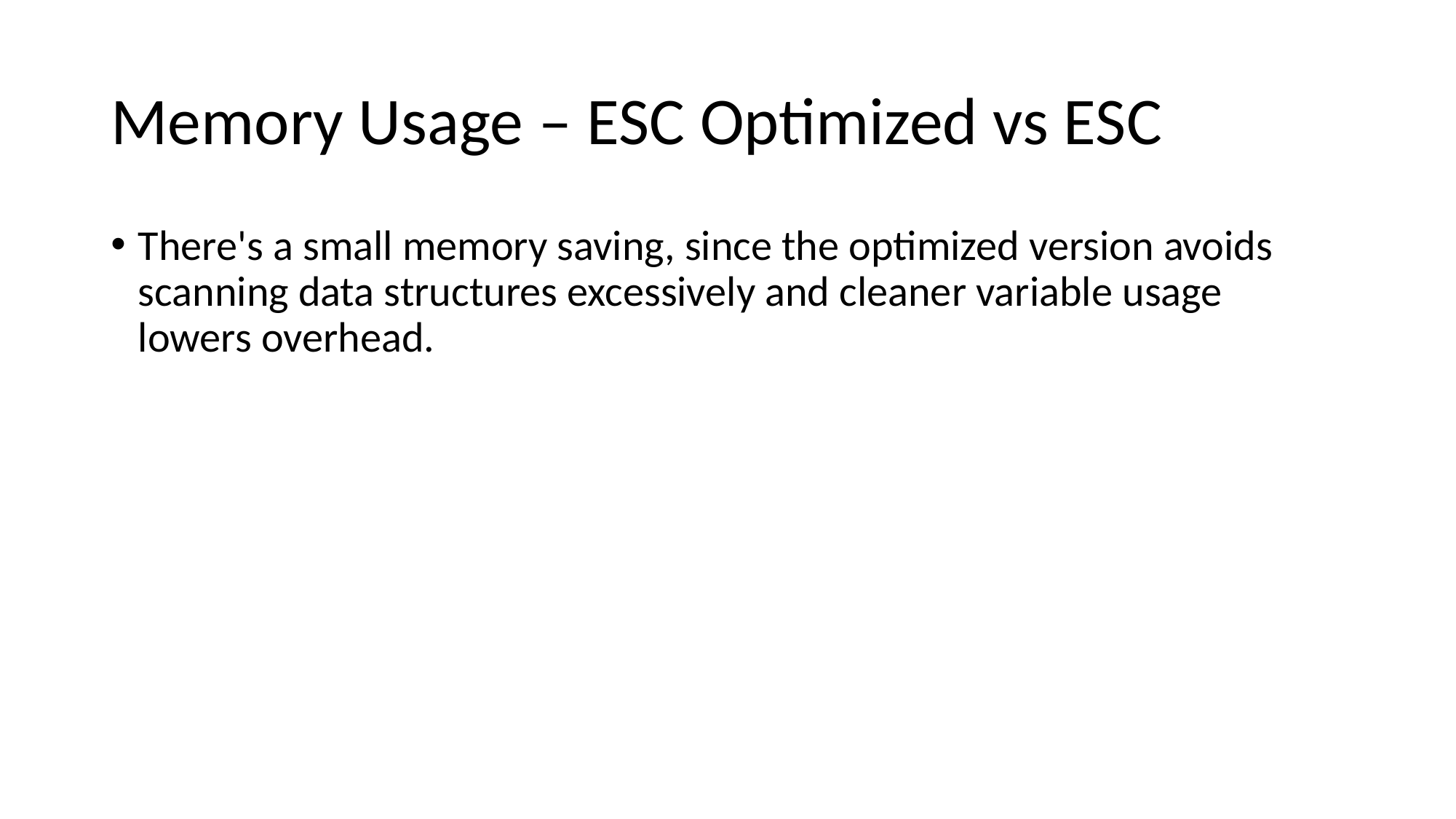

# Memory Usage – ESC Optimized vs ESC
There's a small memory saving, since the optimized version avoids scanning data structures excessively and cleaner variable usage lowers overhead.